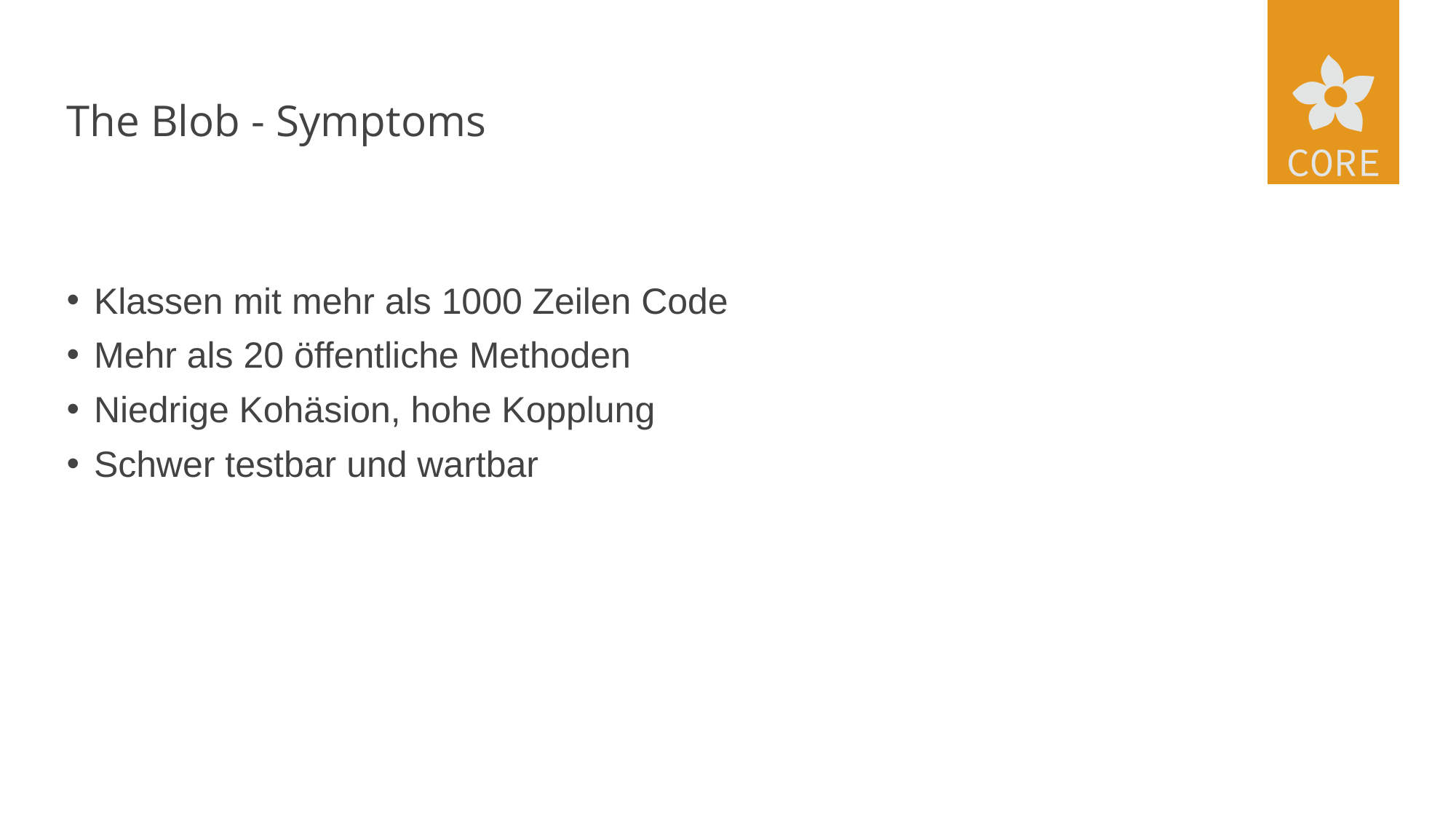

# The Blob - Symptoms

Klassen mit mehr als 1000 Zeilen Code
Mehr als 20 öffentliche Methoden
Niedrige Kohäsion, hohe Kopplung
Schwer testbar und wartbar